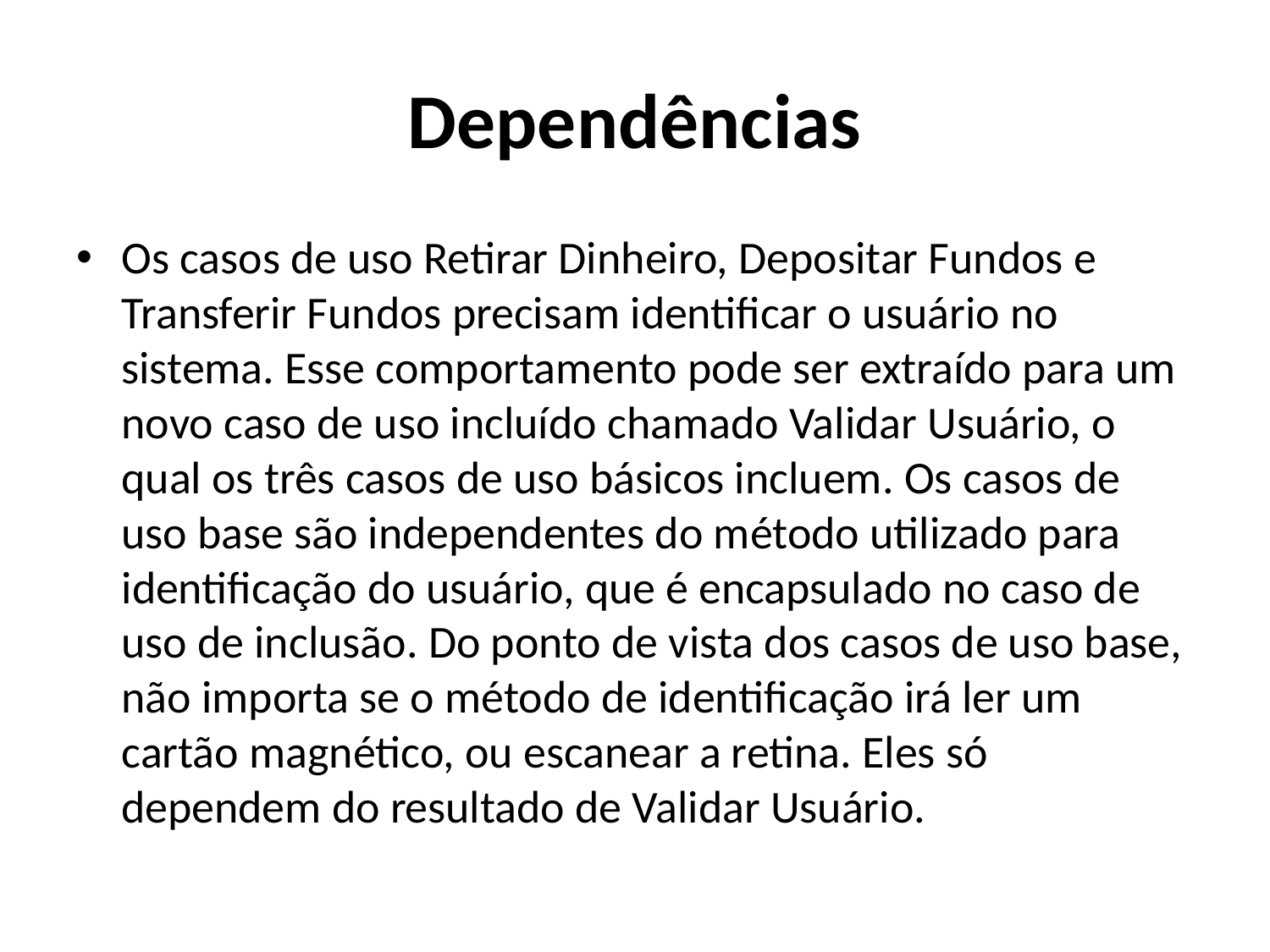

# Dependências
Os casos de uso Retirar Dinheiro, Depositar Fundos e Transferir Fundos precisam identificar o usuário no sistema. Esse comportamento pode ser extraído para um novo caso de uso incluído chamado Validar Usuário, o qual os três casos de uso básicos incluem. Os casos de uso base são independentes do método utilizado para identificação do usuário, que é encapsulado no caso de uso de inclusão. Do ponto de vista dos casos de uso base, não importa se o método de identificação irá ler um cartão magnético, ou escanear a retina. Eles só dependem do resultado de Validar Usuário.